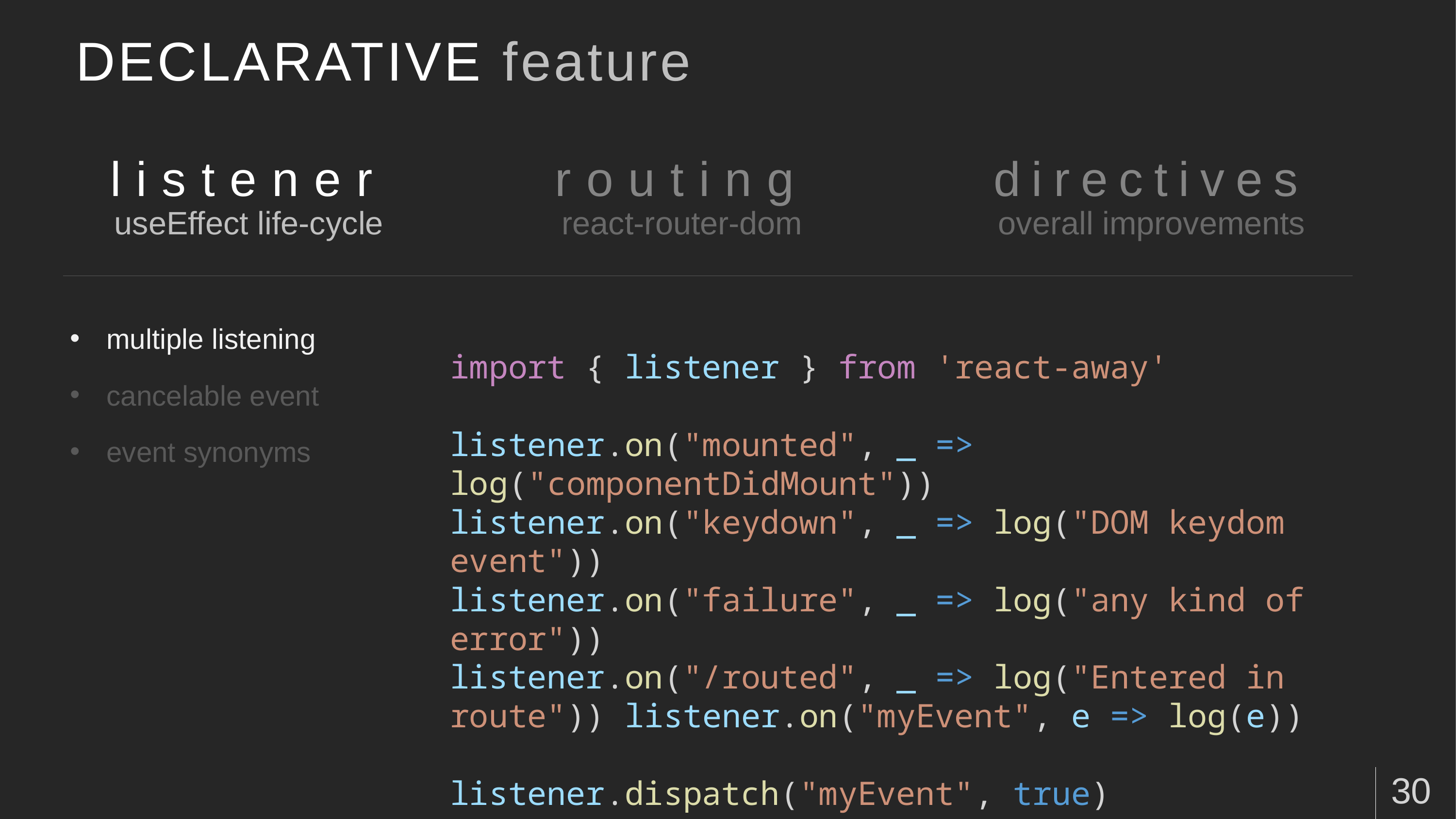

# DECLARATIVE feature

listener
useEffect life-cycle

routing
react-router-dom

directives
overall improvements

multiple listening
cancelable event
event synonyms
import { listener } from 'react-away'

listener.on("mounted", _ => log("componentDidMount"))
listener.on("keydown", _ => log("DOM keydom event"))
listener.on("failure", _ => log("any kind of error"))
listener.on("/routed", _ => log("Entered in route")) listener.on("myEvent", e => log(e))

listener.dispatch("myEvent", true)
30